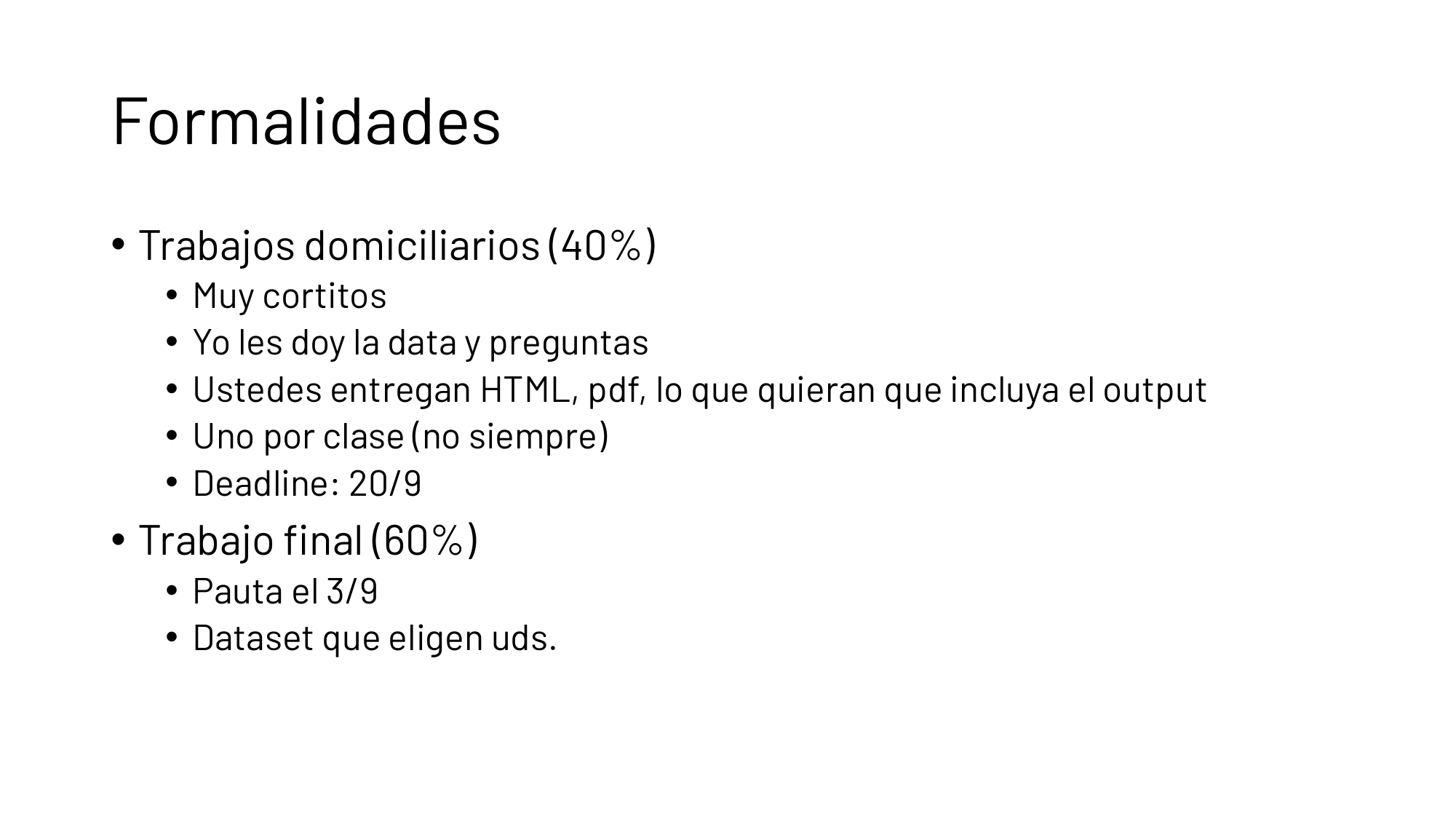

# Formalidades
Trabajos domiciliarios (40%)
Muy cortitos
Yo les doy la data y preguntas
Ustedes entregan HTML, pdf, lo que quieran que incluya el output
Uno por clase (no siempre)
Deadline: 20/9
Trabajo final (60%)
Pauta el 3/9
Dataset que eligen uds.